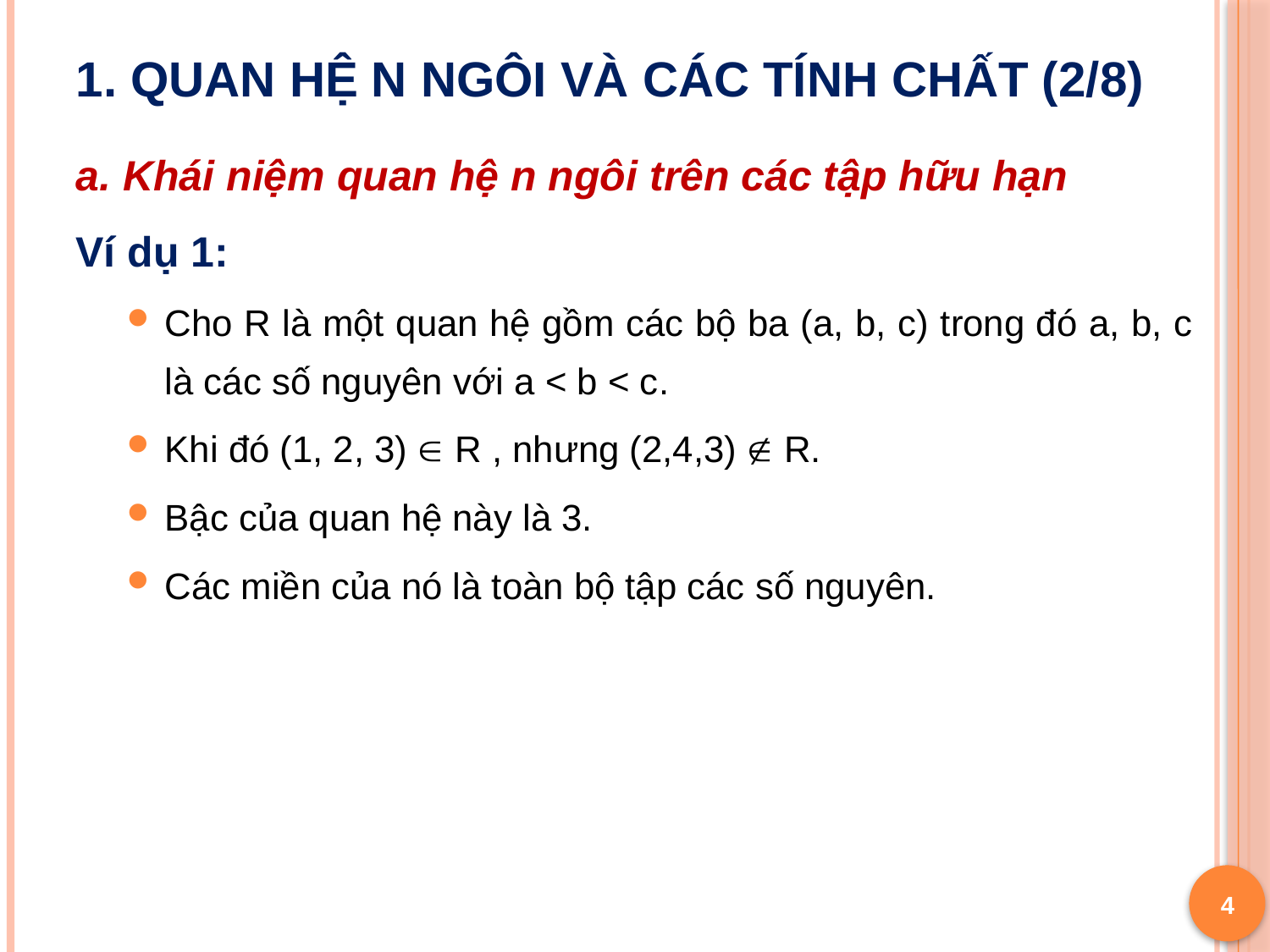

# 1. Quan hệ n ngôi và các tính chất (2/8)
a. Khái niệm quan hệ n ngôi trên các tập hữu hạn
Ví dụ 1:
Cho R là một quan hệ gồm các bộ ba (a, b, c) trong đó a, b, c là các số nguyên với a < b < c.
Khi đó (1, 2, 3) ∈ R , nhưng (2,4,3) ∉ R.
Bậc của quan hệ này là 3.
Các miền của nó là toàn bộ tập các số nguyên.
4